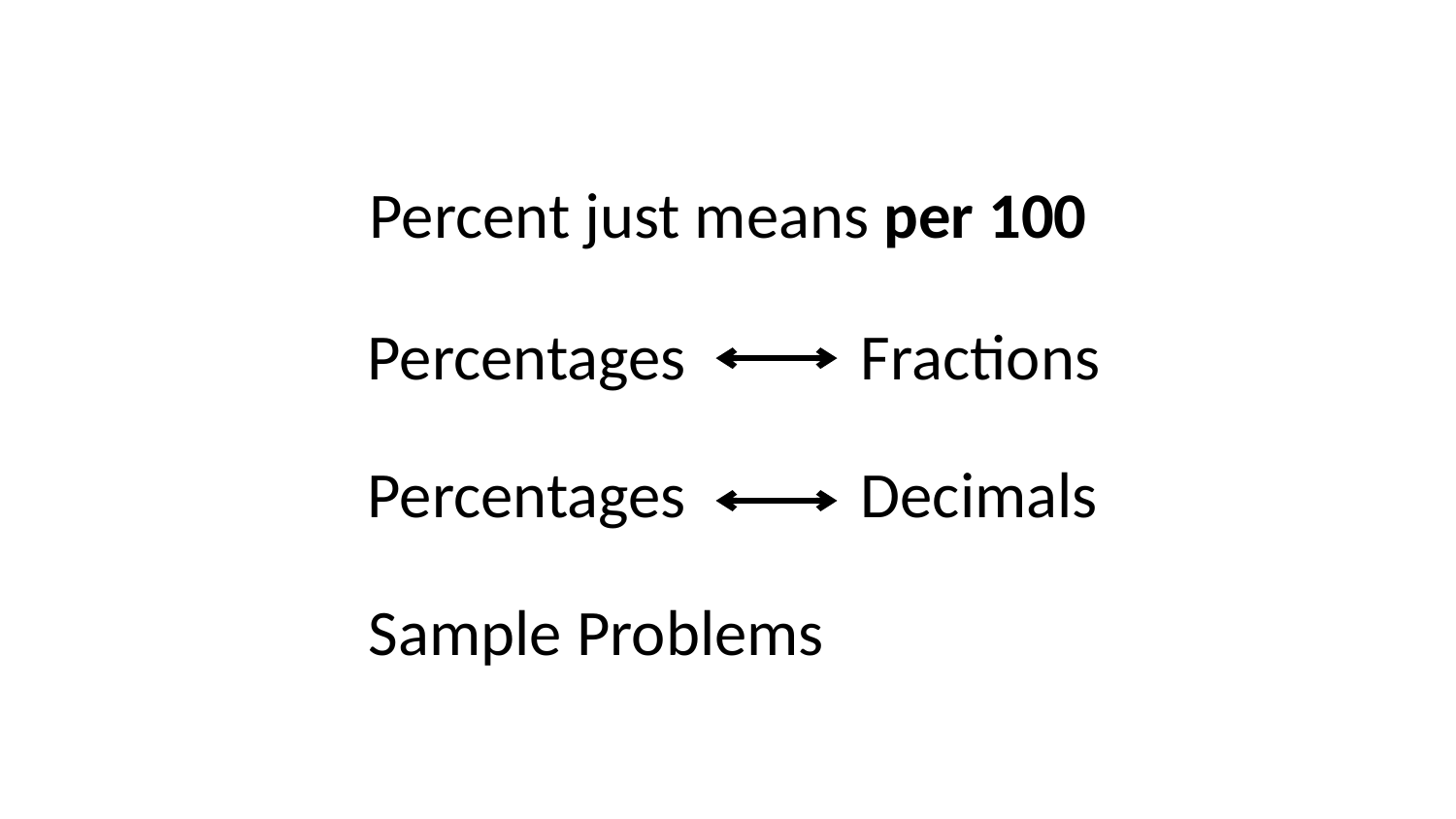

Percent just means per 100
Percentages
Fractions
Percentages
Decimals
Sample Problems